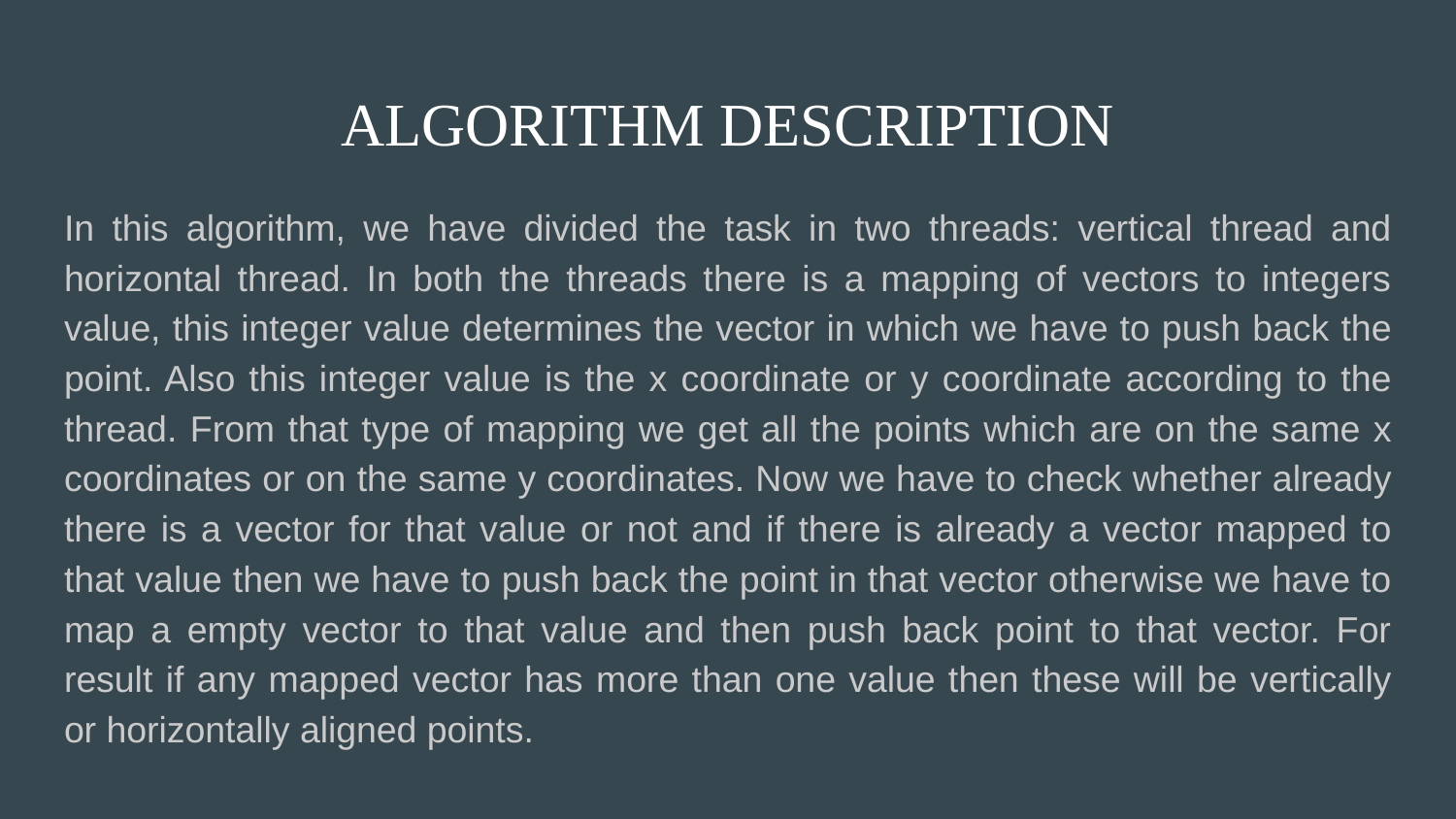

# ALGORITHM DESCRIPTION
In this algorithm, we have divided the task in two threads: vertical thread and horizontal thread. In both the threads there is a mapping of vectors to integers value, this integer value determines the vector in which we have to push back the point. Also this integer value is the x coordinate or y coordinate according to the thread. From that type of mapping we get all the points which are on the same x coordinates or on the same y coordinates. Now we have to check whether already there is a vector for that value or not and if there is already a vector mapped to that value then we have to push back the point in that vector otherwise we have to map a empty vector to that value and then push back point to that vector. For result if any mapped vector has more than one value then these will be vertically or horizontally aligned points.